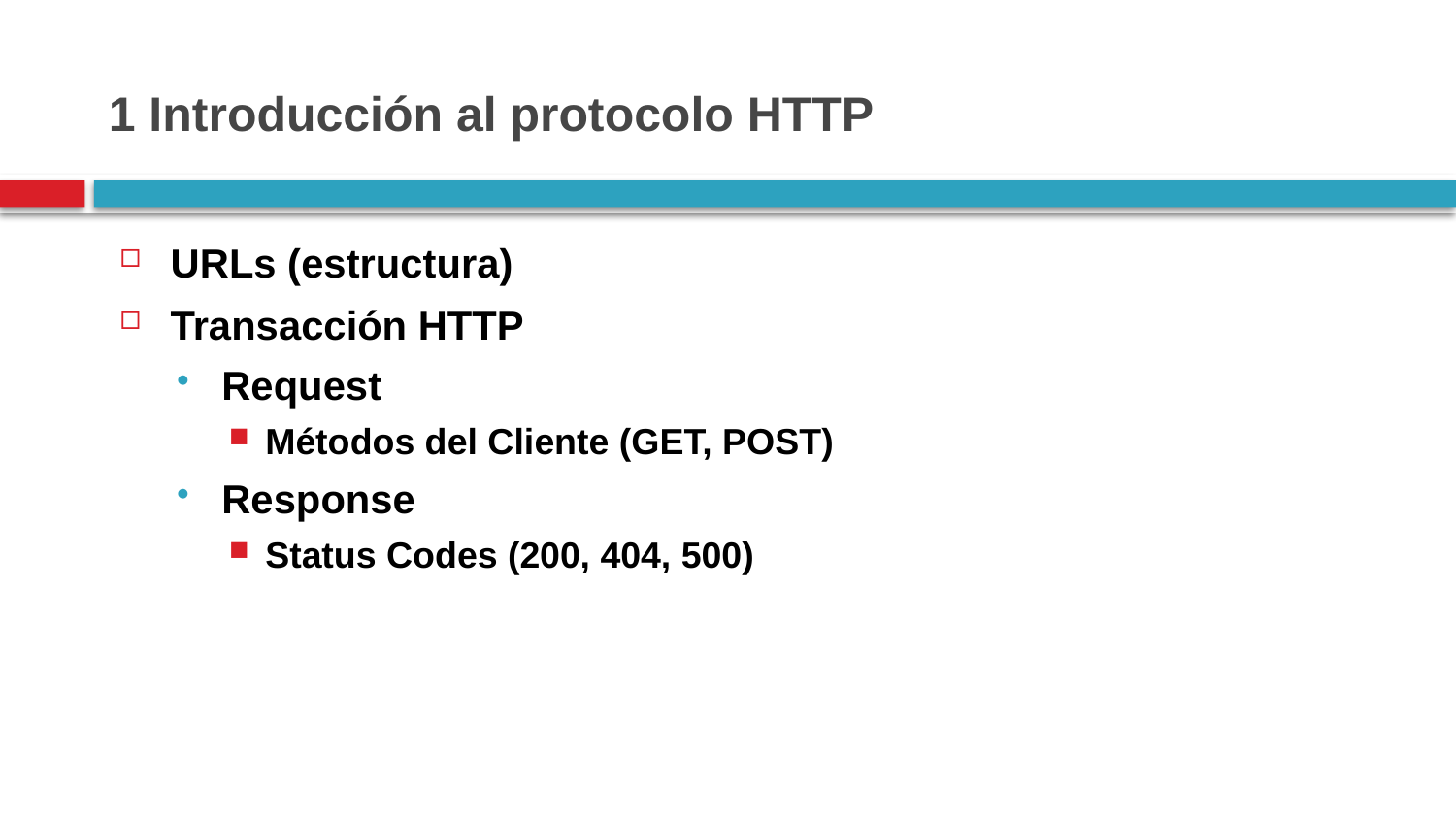

# 1 Introducción al protocolo HTTP
URLs (estructura)
Transacción HTTP
Request
Métodos del Cliente (GET, POST)
Response
Status Codes (200, 404, 500)